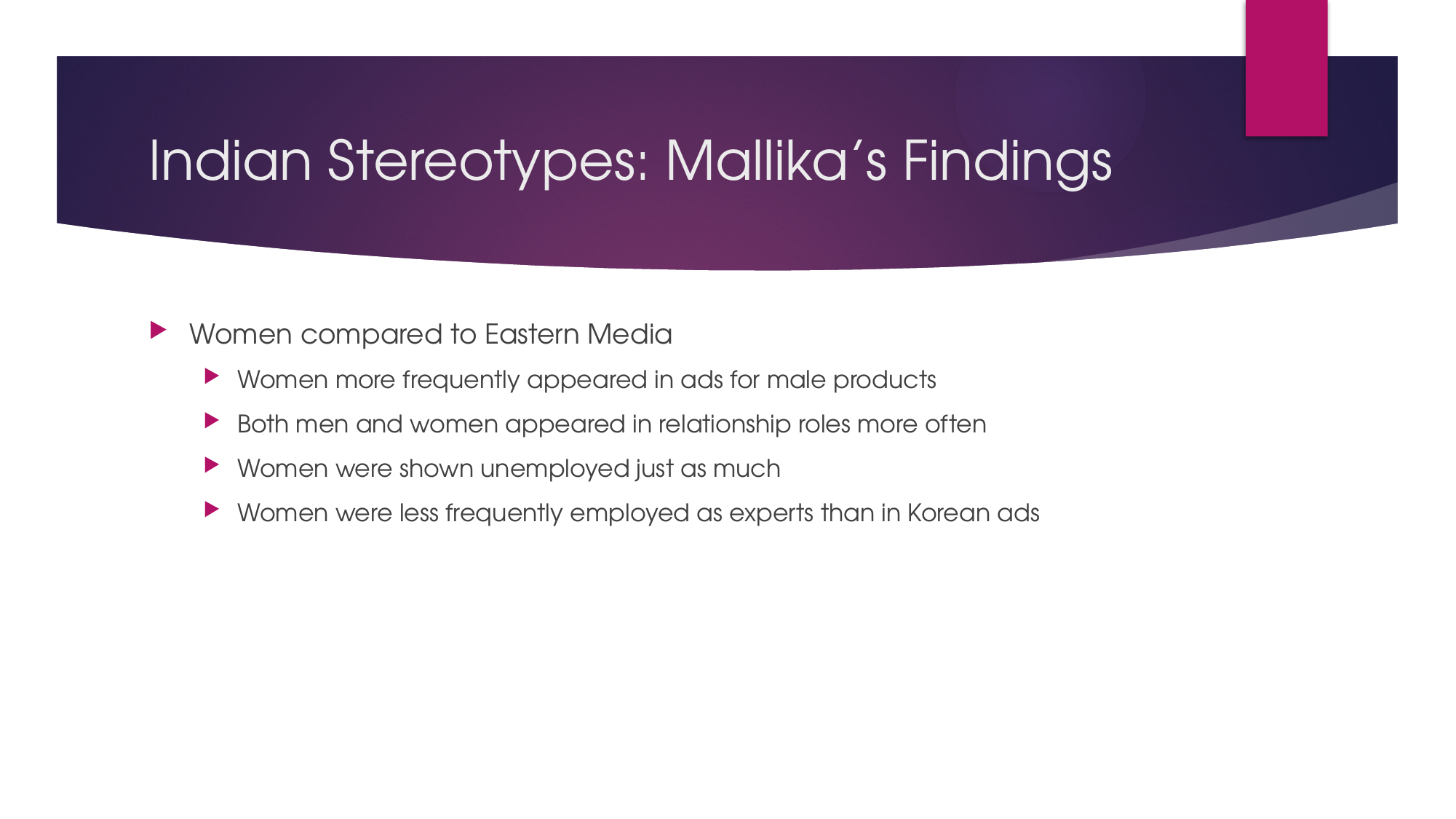

# Indian Stereotypes: Mallika’s Findings
Women compared to Eastern Media
Women more frequently appeared in ads for male products
Both men and women appeared in relationship roles more often
Women were shown unemployed just as much
Women were less frequently employed as experts than in Korean ads